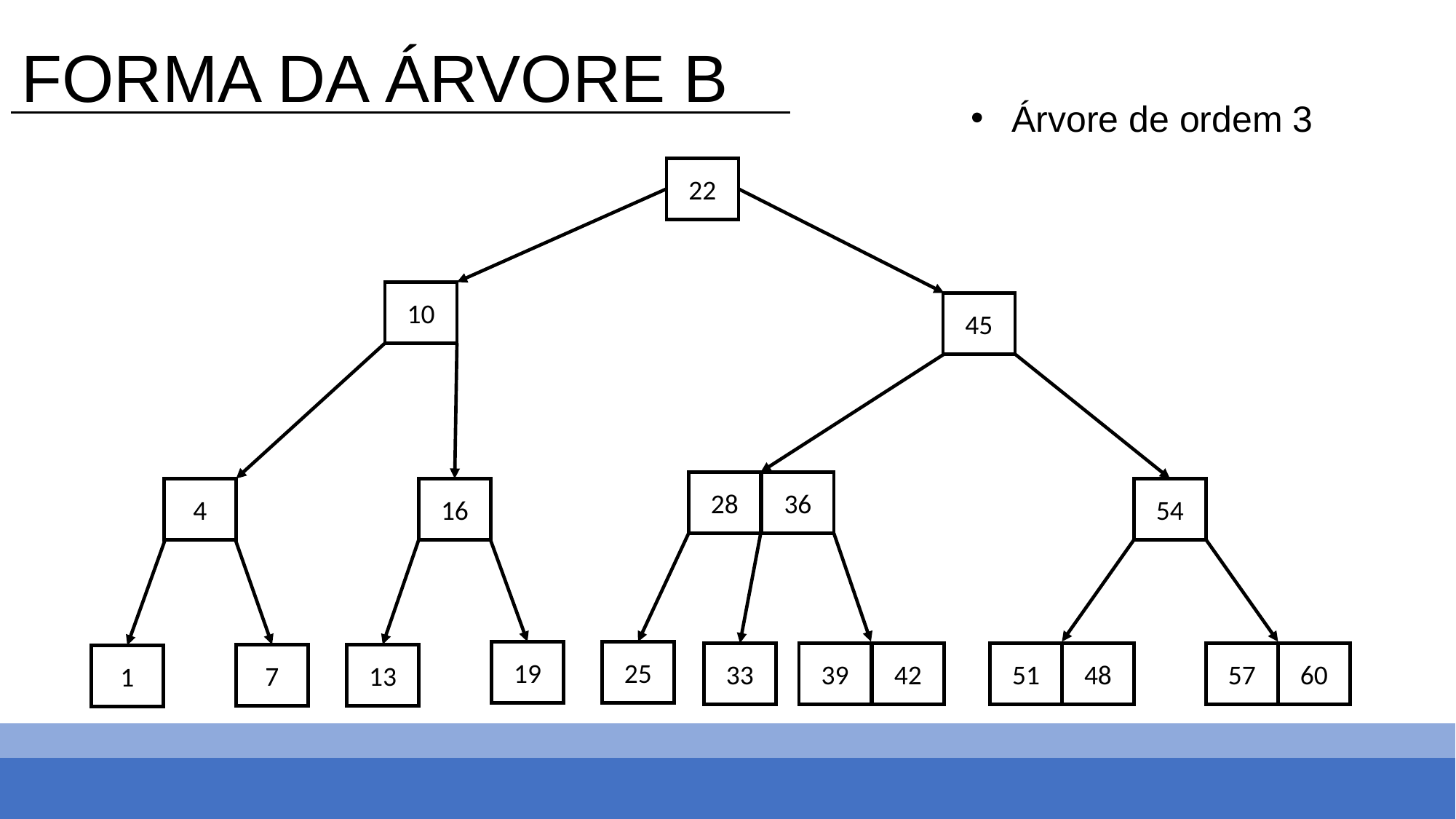

# FORMA DA ÁRVORE B

Árvore de ordem 3
22
10
45
28
36
4
16
54
19
25
33
39
42
51
48
57
60
7
13
1